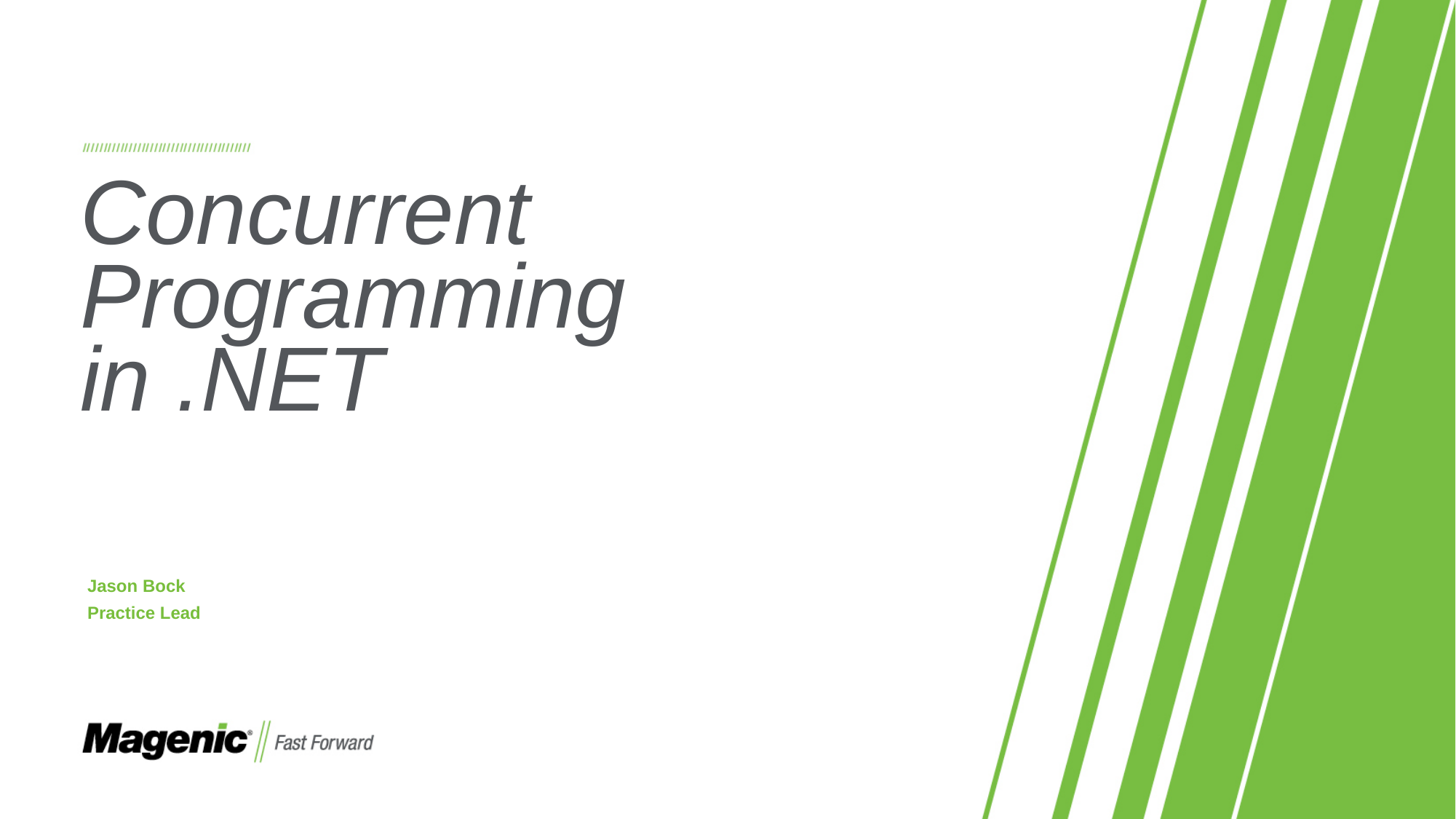

# Concurrent Programming in .NET

Jason Bock
Practice Lead